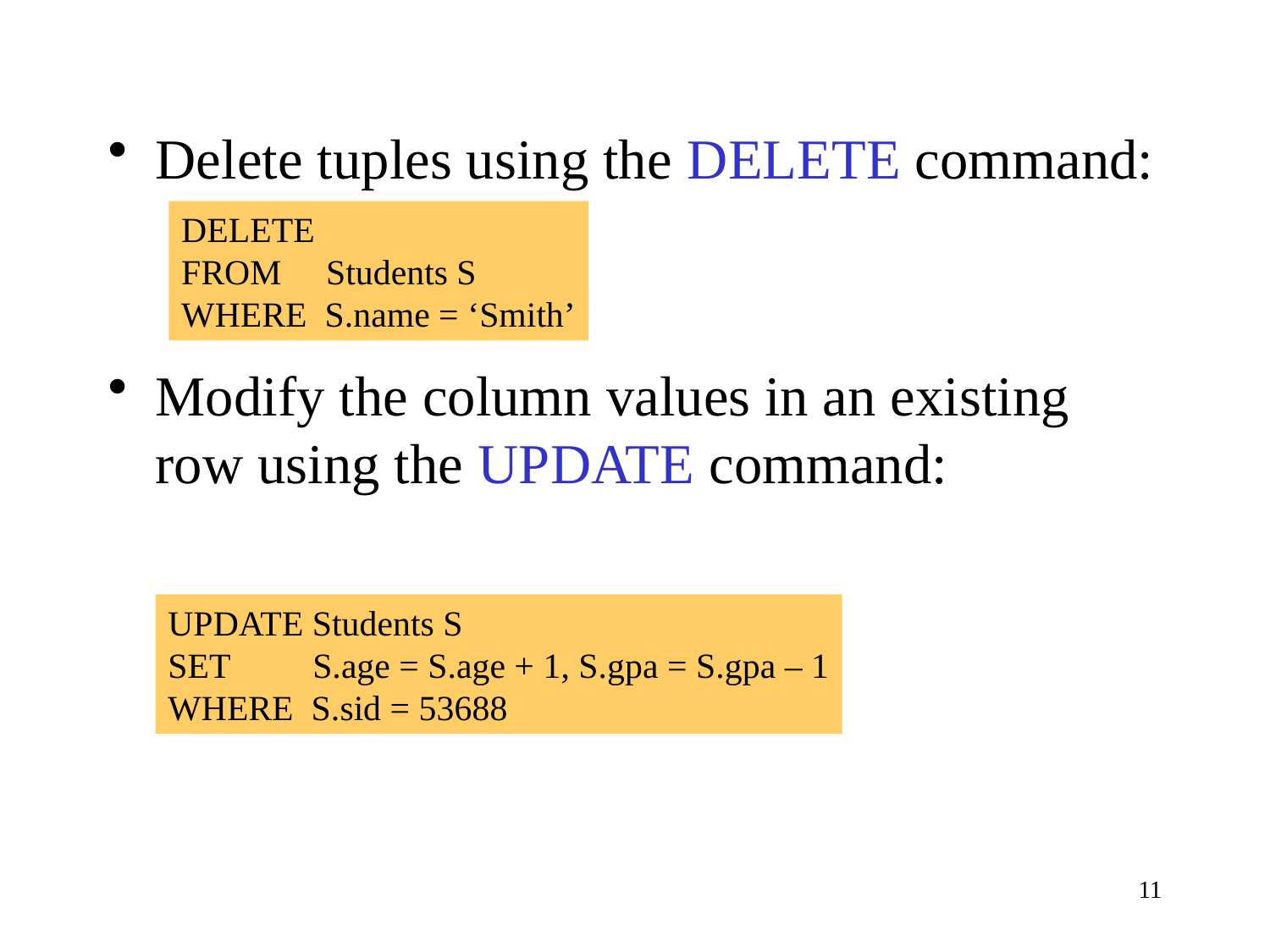

Delete tuples using the DELETE command:

Modify the column values in an existing row using the UPDATE command:

DELETE
FROM	  Students S
WHERE  S.name = ‘Smith’
UPDATE Students S
SET 	  S.age = S.age + 1, S.gpa = S.gpa – 1
WHERE  S.sid = 53688
11